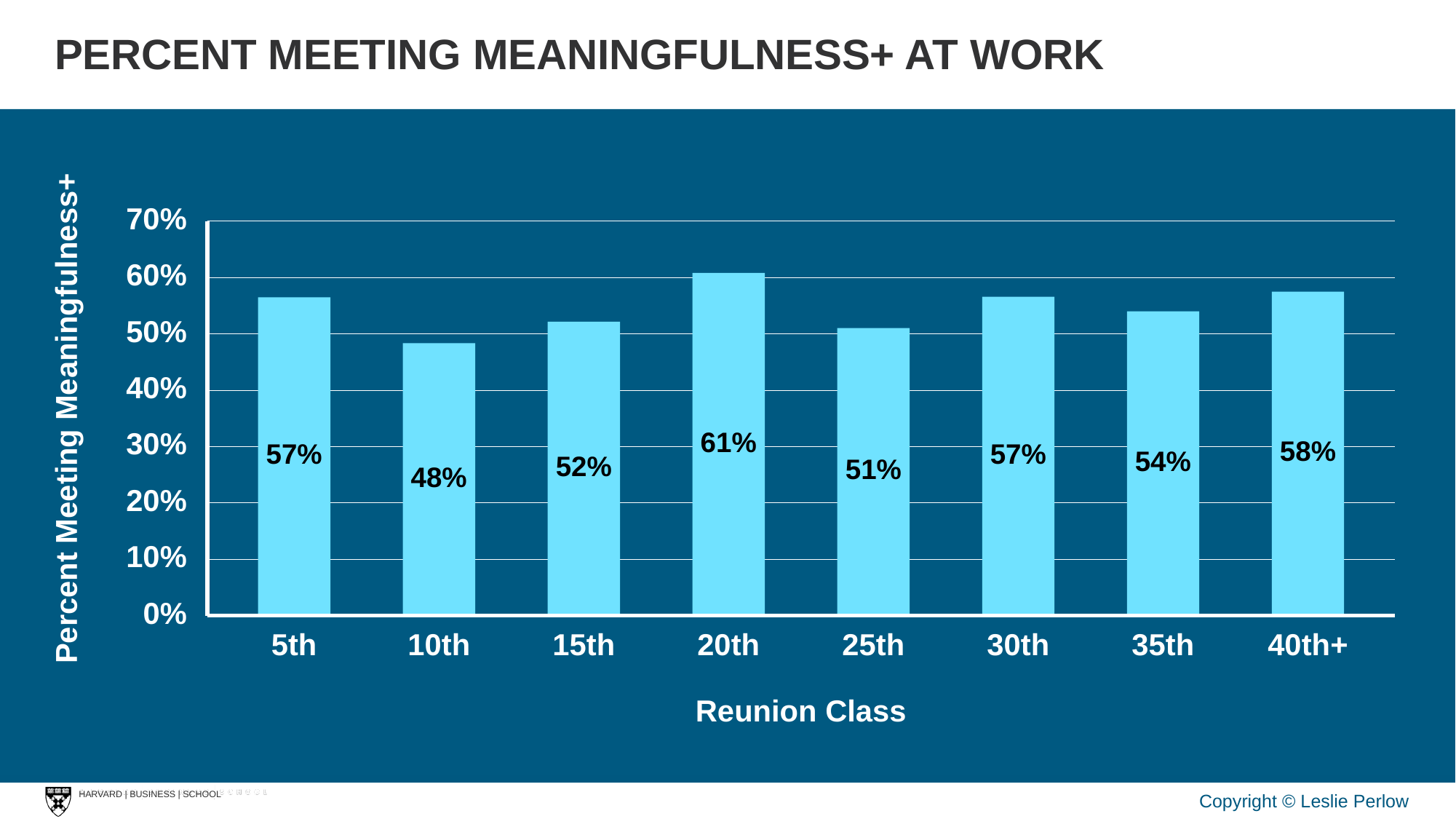

# PERCENT MEETING MEANINGFULNESS+ AT WORK

70%

60%

50%

40%

Percent Meeting Meaningfulness+
61%
30%
58%
57%
57%

54%
52%
51%
48%
20%

10%

0%

10th
15th
20th
25th
30th
35th
40th+
5th
Reunion Class